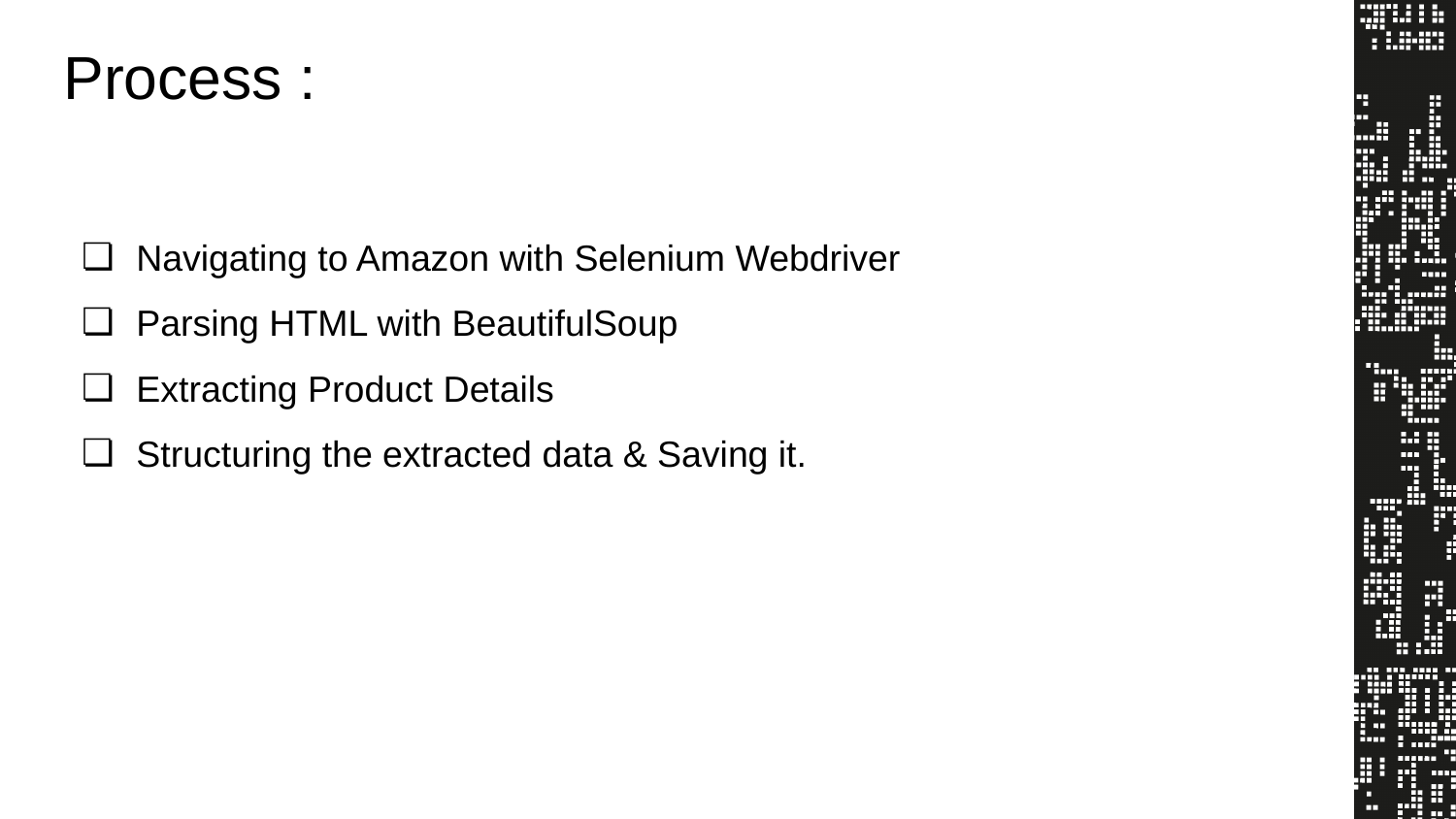

Process :

Navigating to Amazon with Selenium Webdriver
Parsing HTML with BeautifulSoup
Extracting Product Details
Structuring the extracted data & Saving it.